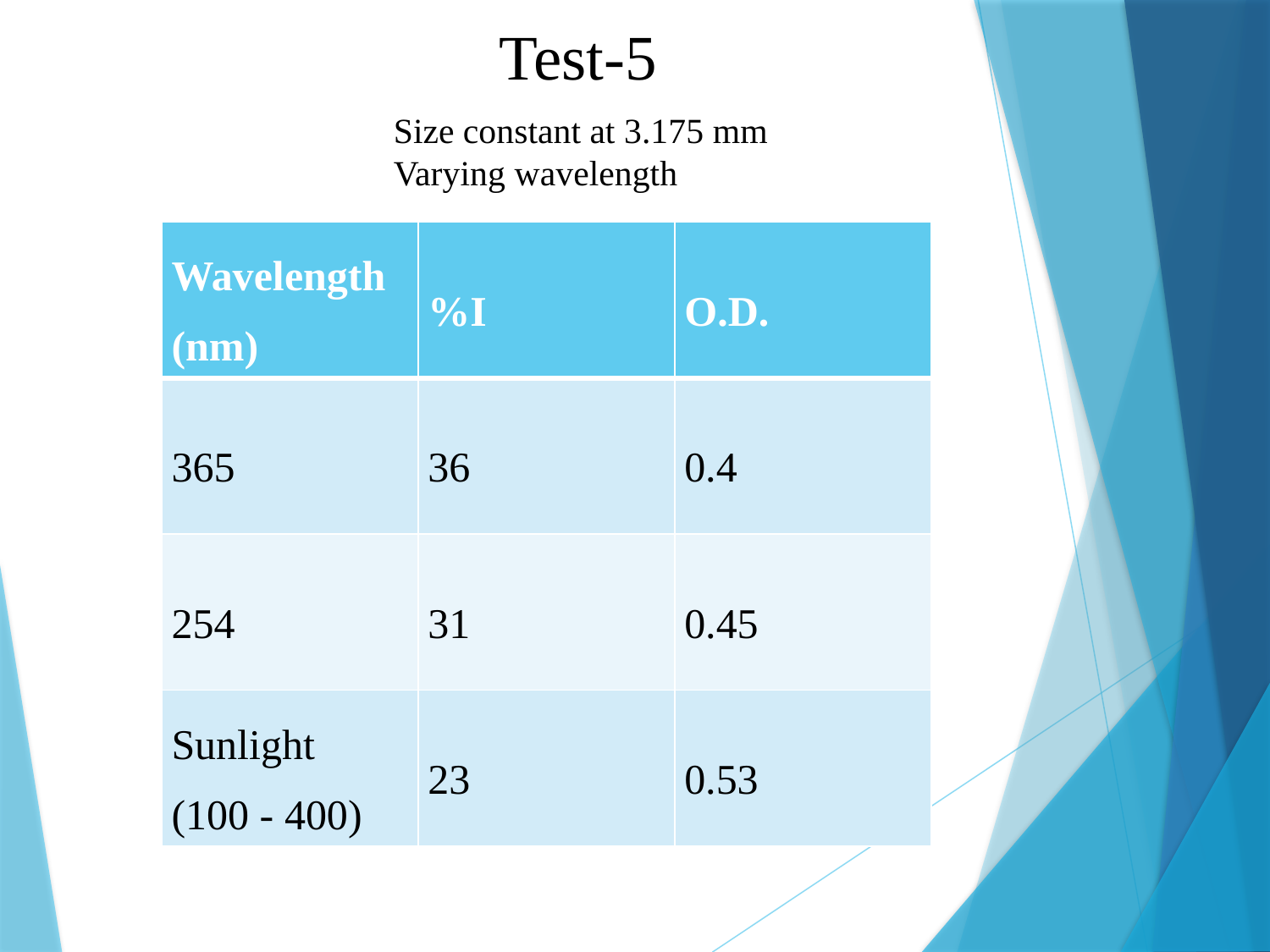

Test-5
Size constant at 3.175 mm
Varying wavelength
| Wavelength (nm) | %I | O.D. |
| --- | --- | --- |
| 365 | 36 | 0.4 |
| 254 | 31 | 0.45 |
| Sunlight (100 - 400) | 23 | 0.53 |